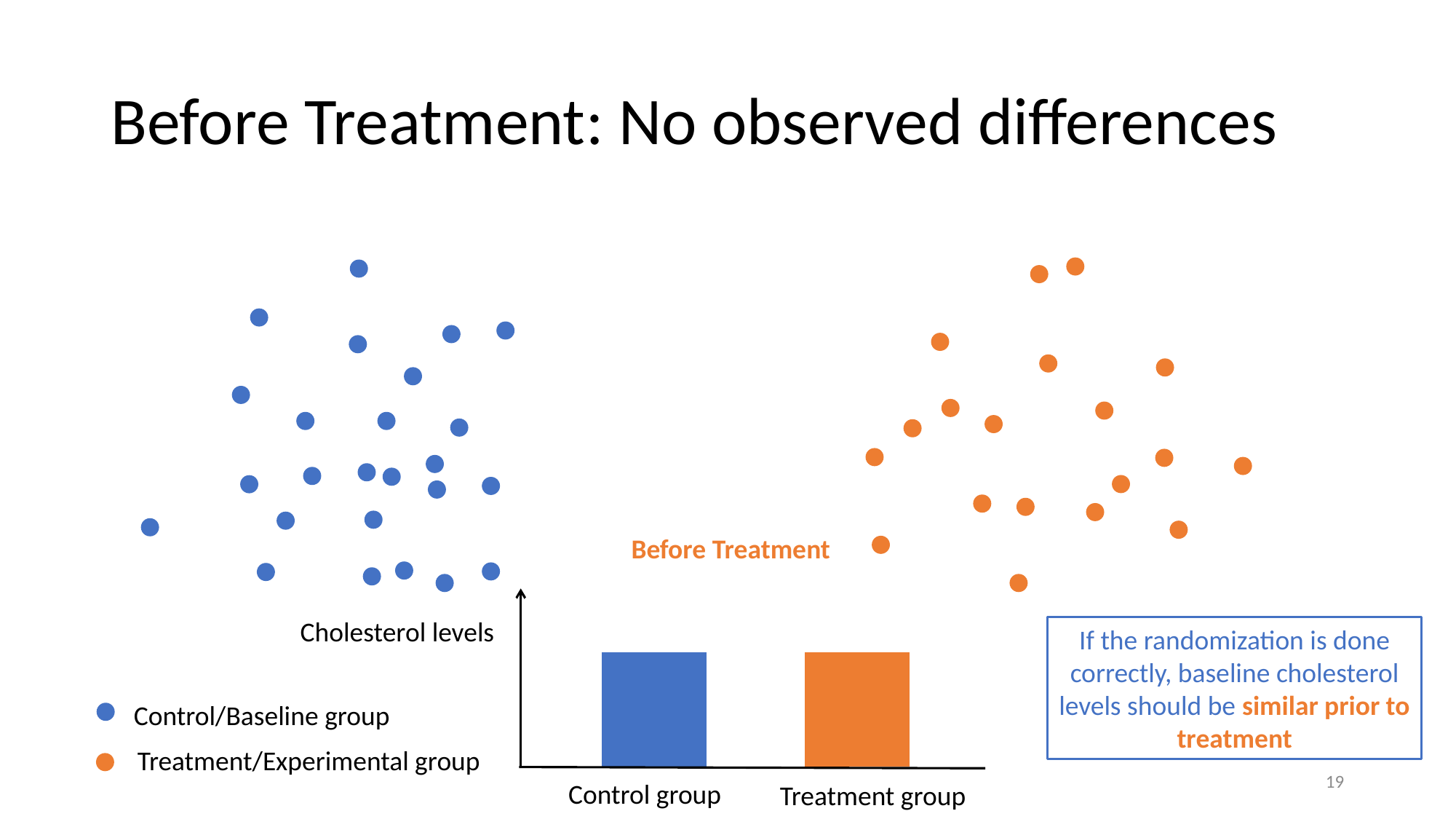

# Before Treatment: No observed differences

Before Treatment

Cholesterol levels
If the randomization is done correctly, baseline cholesterol levels should be similar prior to treatment

Control/Baseline group

Treatment/Experimental group

19
Control group
Treatment group